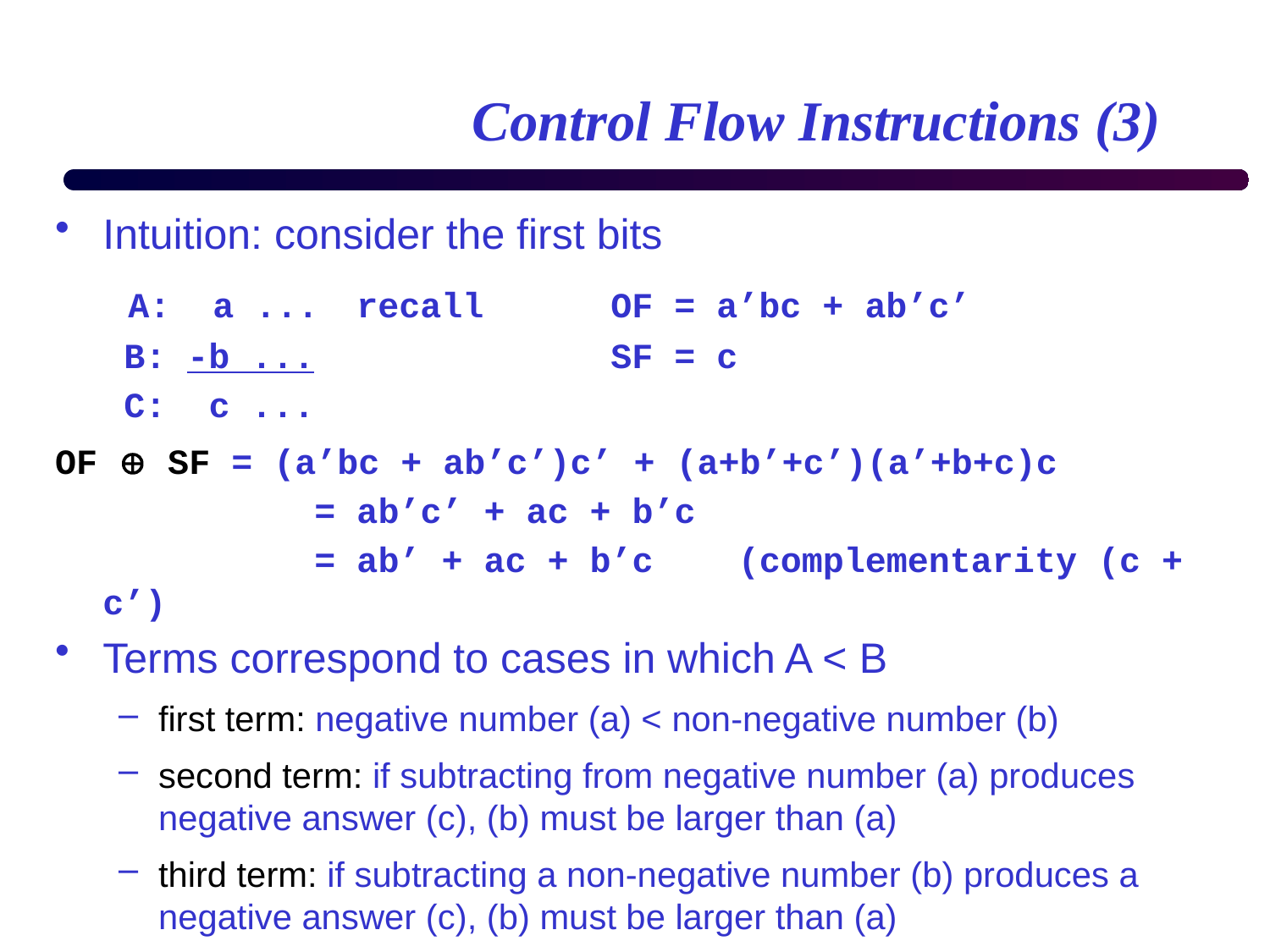

# Control Flow Instructions (3)
Intuition: consider the first bits
	 A:  a ...	recall	OF = a’bc + ab’c’
	 B: -b ...			SF = c
	 C:  c ...
OF ⊕ SF = (a’bc + ab’c’)c’ + (a+b’+c’)(a’+b+c)c
		    = ab’c’ + ac + b’c
		    = ab’ + ac + b’c    (complementarity (c + c’)
Terms correspond to cases in which A < B
first term: negative number (a) < non-negative number (b)
second term: if subtracting from negative number (a) produces negative answer (c), (b) must be larger than (a)
third term: if subtracting a non-negative number (b) produces a negative answer (c), (b) must be larger than (a)